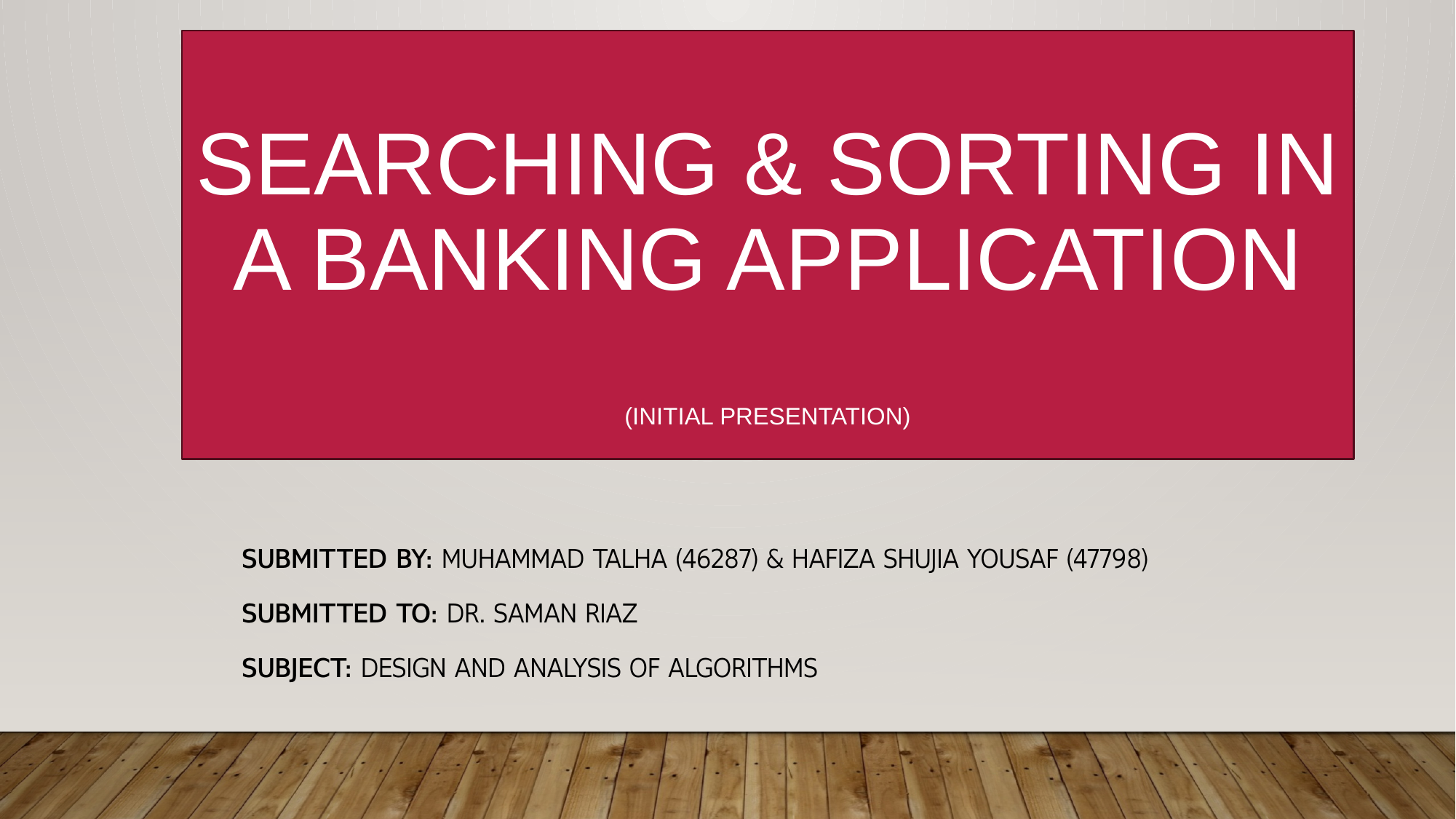

# Searching & Sorting in a Banking Application (Initial Presentation)
1
Submitted by: Muhammad Talha (46287) & Hafiza Shujia Yousaf (47798)
Submitted to: Dr. Saman Riaz
Subject: Design and Analysis of Algorithms